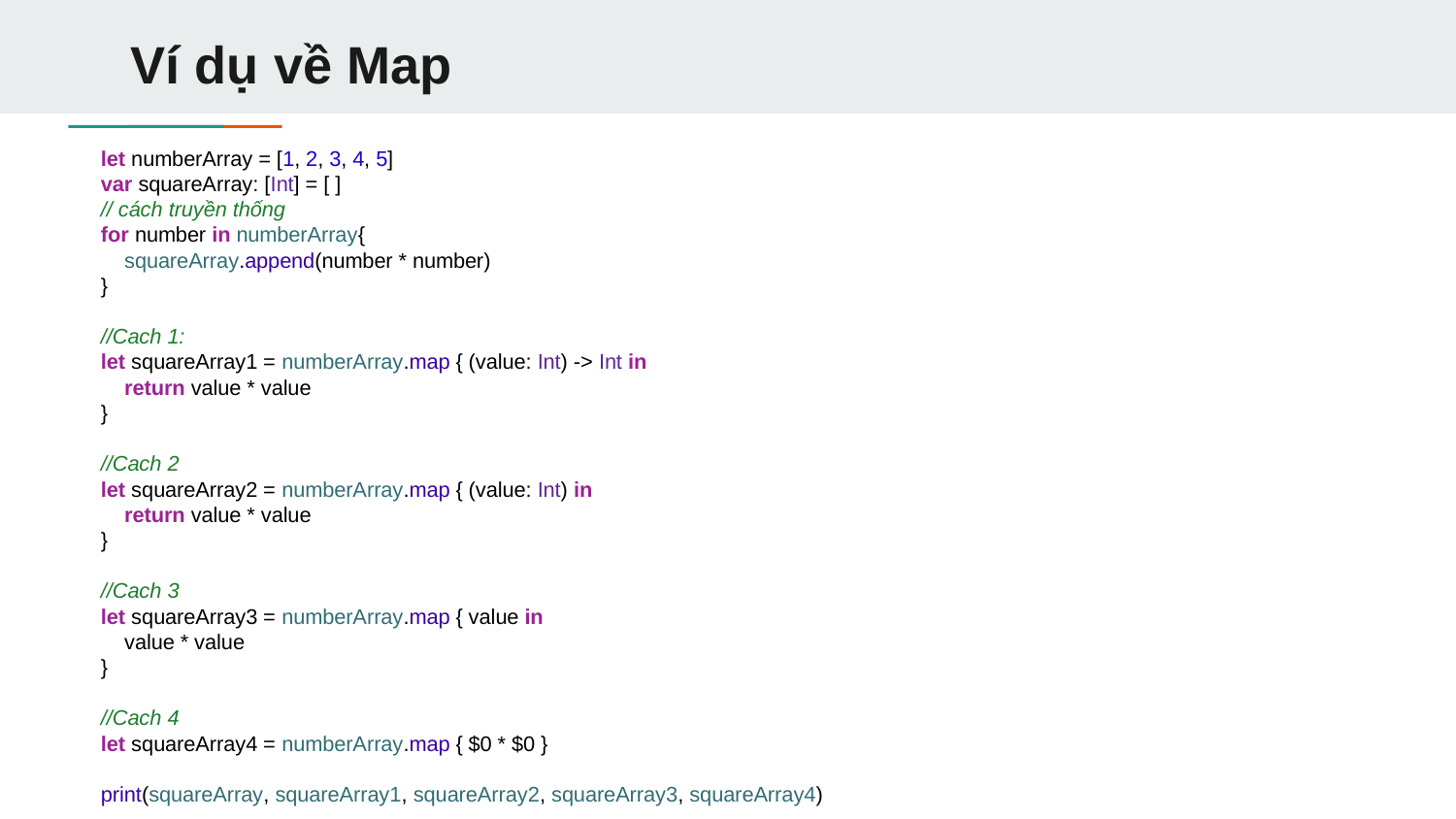

# Ví dụ về Map
let numberArray = [1, 2, 3, 4, 5]
var squareArray: [Int] = [ ]
// cách truyền thống
for number in numberArray{
    squareArray.append(number * number)
}

//Cach 1:
let squareArray1 = numberArray.map { (value: Int) -> Int in
    return value * value
}

//Cach 2
let squareArray2 = numberArray.map { (value: Int) in
    return value * value
}

//Cach 3
let squareArray3 = numberArray.map { value in
    value * value
}
//Cach 4
let squareArray4 = numberArray.map { $0 * $0 }
print(squareArray, squareArray1, squareArray2, squareArray3, squareArray4)